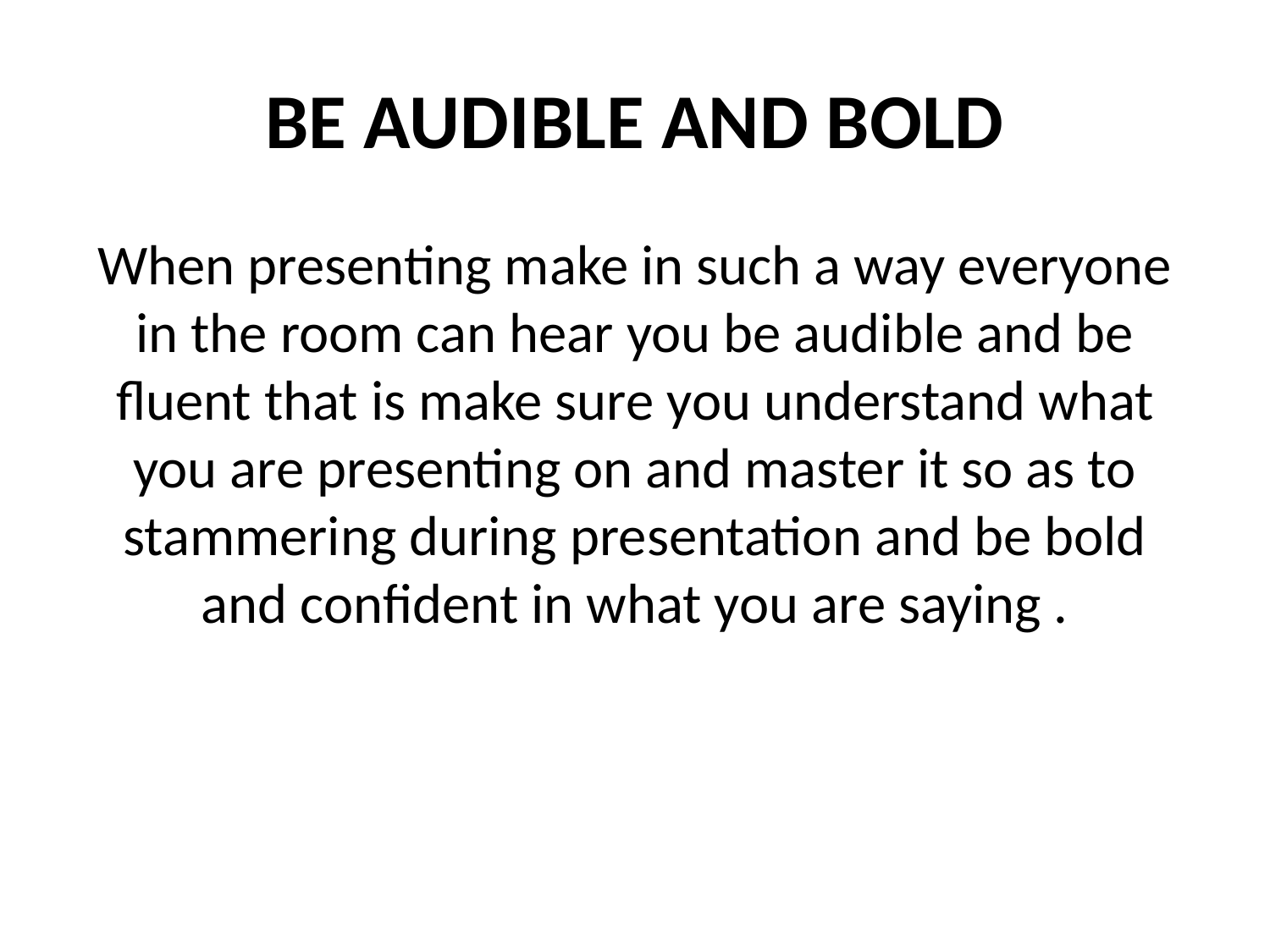

# BE AUDIBLE AND BOLD
When presenting make in such a way everyone in the room can hear you be audible and be fluent that is make sure you understand what you are presenting on and master it so as to stammering during presentation and be bold and confident in what you are saying .